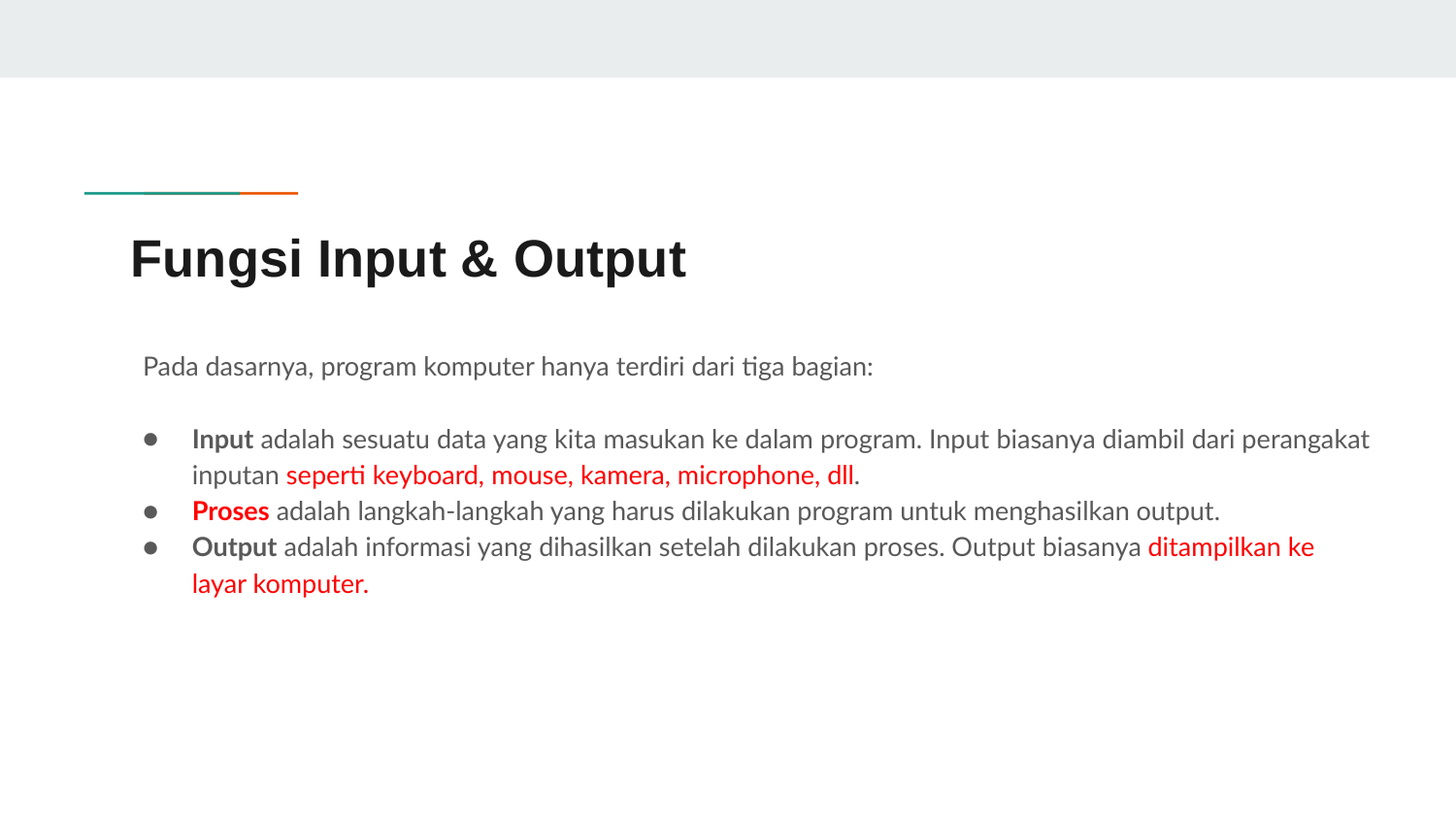

# Fungsi Input & Output
Pada dasarnya, program komputer hanya terdiri dari tiga bagian:

Input adalah sesuatu data yang kita masukan ke dalam program. Input biasanya diambil dari perangakat inputan seperti keyboard, mouse, kamera, microphone, dll.
Proses adalah langkah-langkah yang harus dilakukan program untuk menghasilkan output.
Output adalah informasi yang dihasilkan setelah dilakukan proses. Output biasanya ditampilkan ke layar komputer.